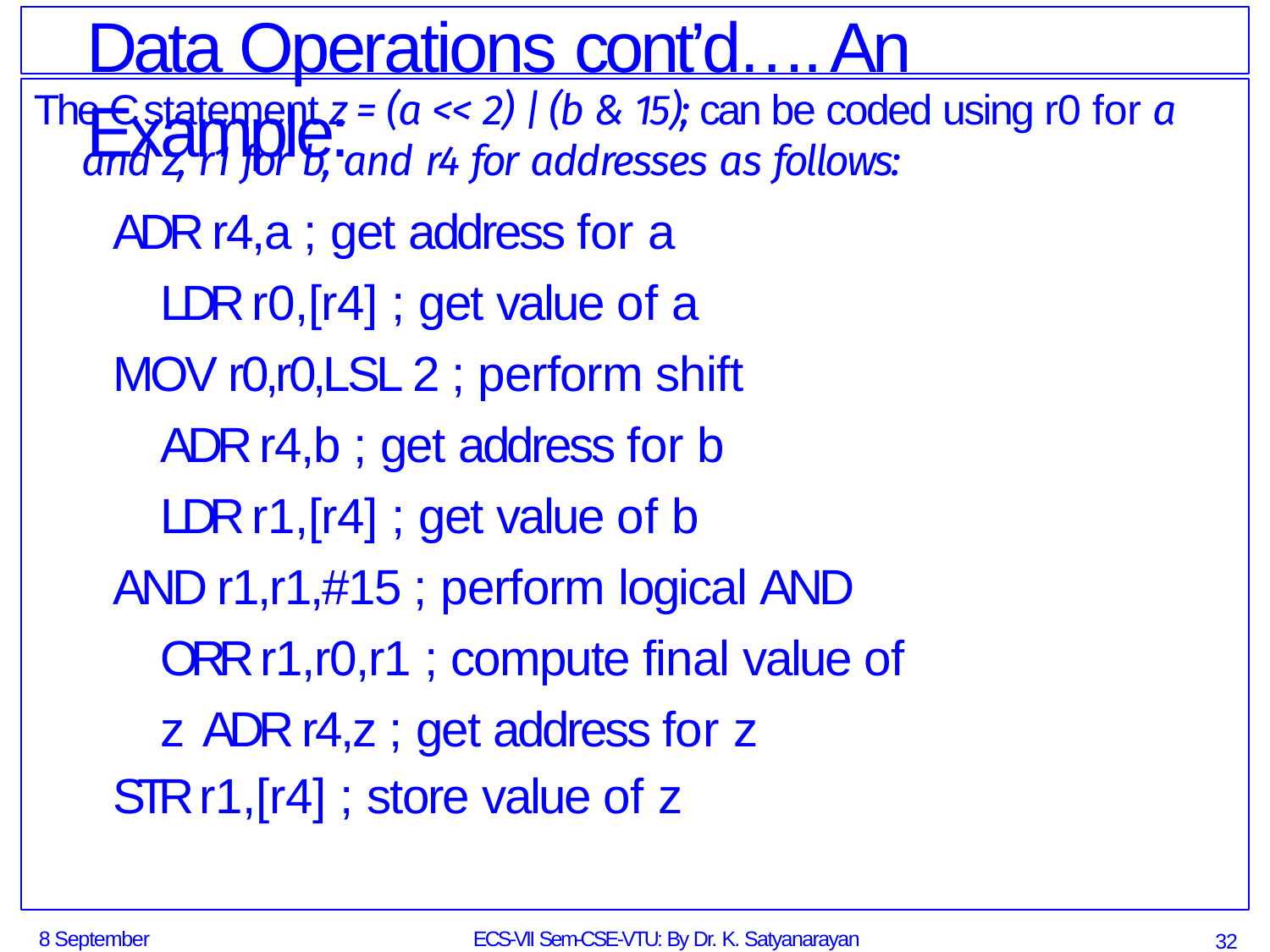

# Data Operations cont’d…. An Example:

The C statement z = (a << 2) | (b & 15); can be coded using r0 for a  and z, r1 for b, and r4 for addresses as follows:
ADR r4,a ; get address for a  LDR r0,[r4] ; get value of a
MOV r0,r0,LSL 2 ; perform shift  ADR r4,b ; get address for b  LDR r1,[r4] ; get value of b
AND r1,r1,#15 ; perform logical AND  ORR r1,r0,r1 ; compute final value of z  ADR r4,z ; get address for z
STR r1,[r4] ; store value of z
8 September 2014
ECS-VII Sem-CSE-VTU: By Dr. K. Satyanarayan Reddy
32